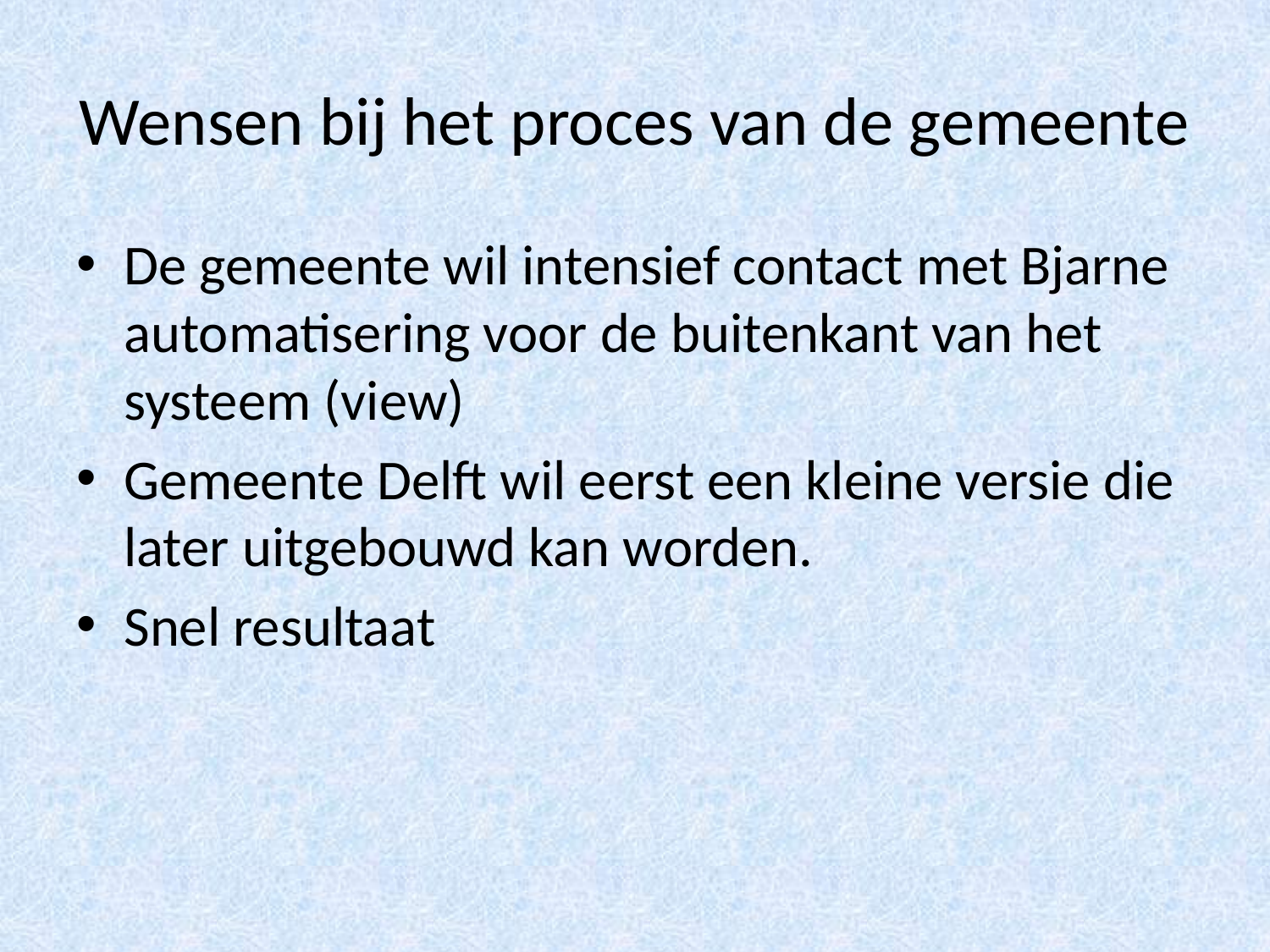

# Wensen bij het proces van de gemeente
De gemeente wil intensief contact met Bjarne automatisering voor de buitenkant van het systeem (view)
Gemeente Delft wil eerst een kleine versie die later uitgebouwd kan worden.
Snel resultaat